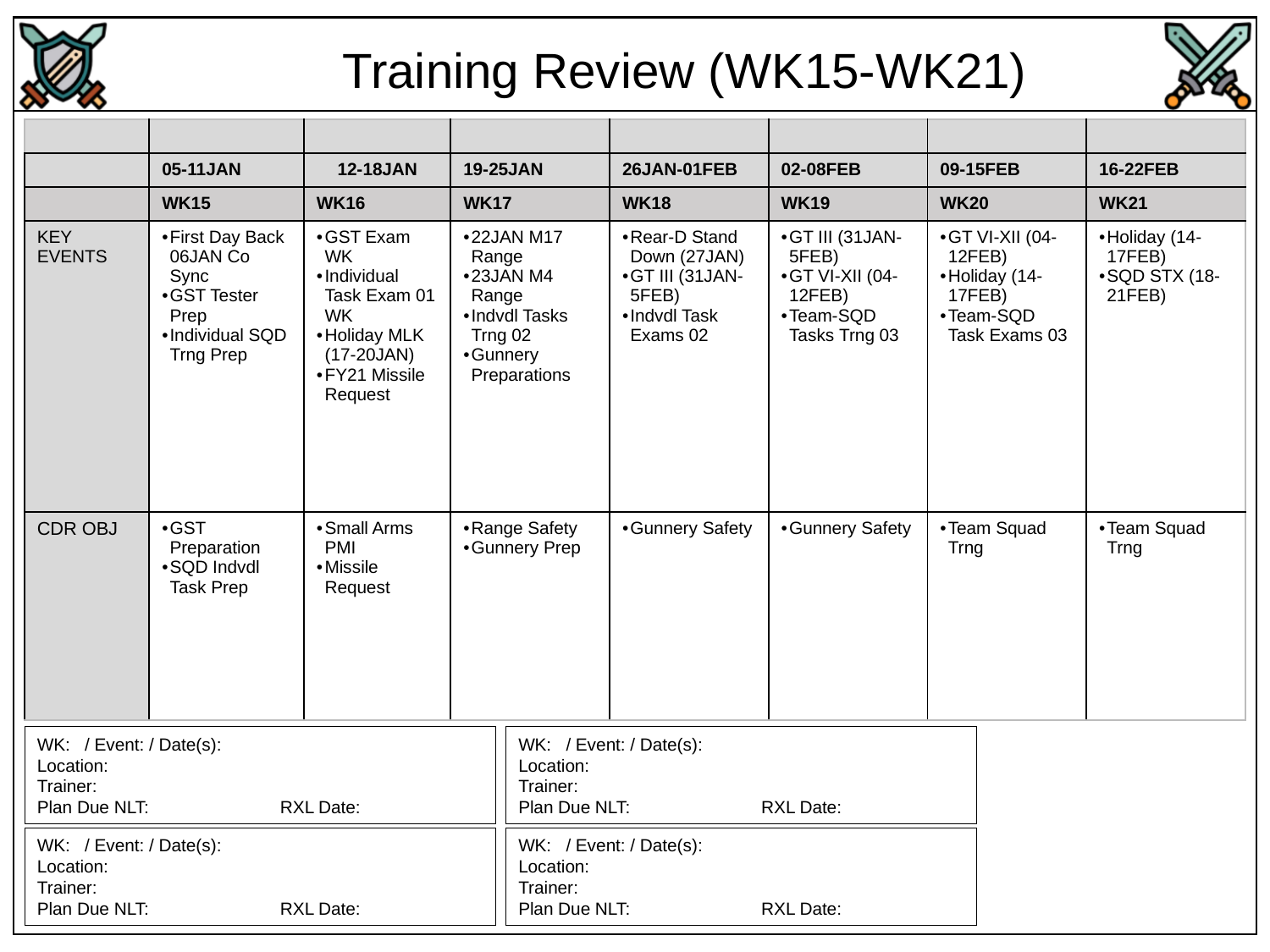

Training Review (WK15-WK21)
|  |  |  |  |  |  |  |  |
| --- | --- | --- | --- | --- | --- | --- | --- |
|  | 05-11JAN | 12-18JAN | 19-25JAN | 26JAN-01FEB | 02-08FEB | 09-15FEB | 16-22FEB |
|  | WK15 | WK16 | WK17 | WK18 | WK19 | WK20 | WK21 |
| KEY EVENTS | First Day Back 06JAN Co Sync GST Tester Prep Individual SQD Trng Prep | GST Exam WK Individual Task Exam 01 WK Holiday MLK (17-20JAN) FY21 Missile Request | 22JAN M17 Range 23JAN M4 Range Indvdl Tasks Trng 02 Gunnery Preparations | Rear-D Stand Down (27JAN) GT III (31JAN-5FEB) Indvdl Task Exams 02 | GT III (31JAN-5FEB) GT VI-XII (04-12FEB) Team-SQD Tasks Trng 03 | GT VI-XII (04-12FEB) Holiday (14-17FEB) Team-SQD Task Exams 03 | Holiday (14-17FEB) SQD STX (18-21FEB) |
| CDR OBJ | GST Preparation SQD Indvdl Task Prep | Small Arms PMI Missile Request | Range Safety Gunnery Prep | Gunnery Safety | Gunnery Safety | Team Squad Trng | Team Squad Trng |
WK:   / Event: / Date(s):
Location:
Trainer:
Plan Due NLT:                           RXL Date:
WK:   / Event: / Date(s):
Location:
Trainer:
Plan Due NLT:                           RXL Date:
WK:   / Event: / Date(s):
Location:
Trainer:
Plan Due NLT:                           RXL Date:
WK:   / Event: / Date(s):
Location:
Trainer:
Plan Due NLT:                           RXL Date: